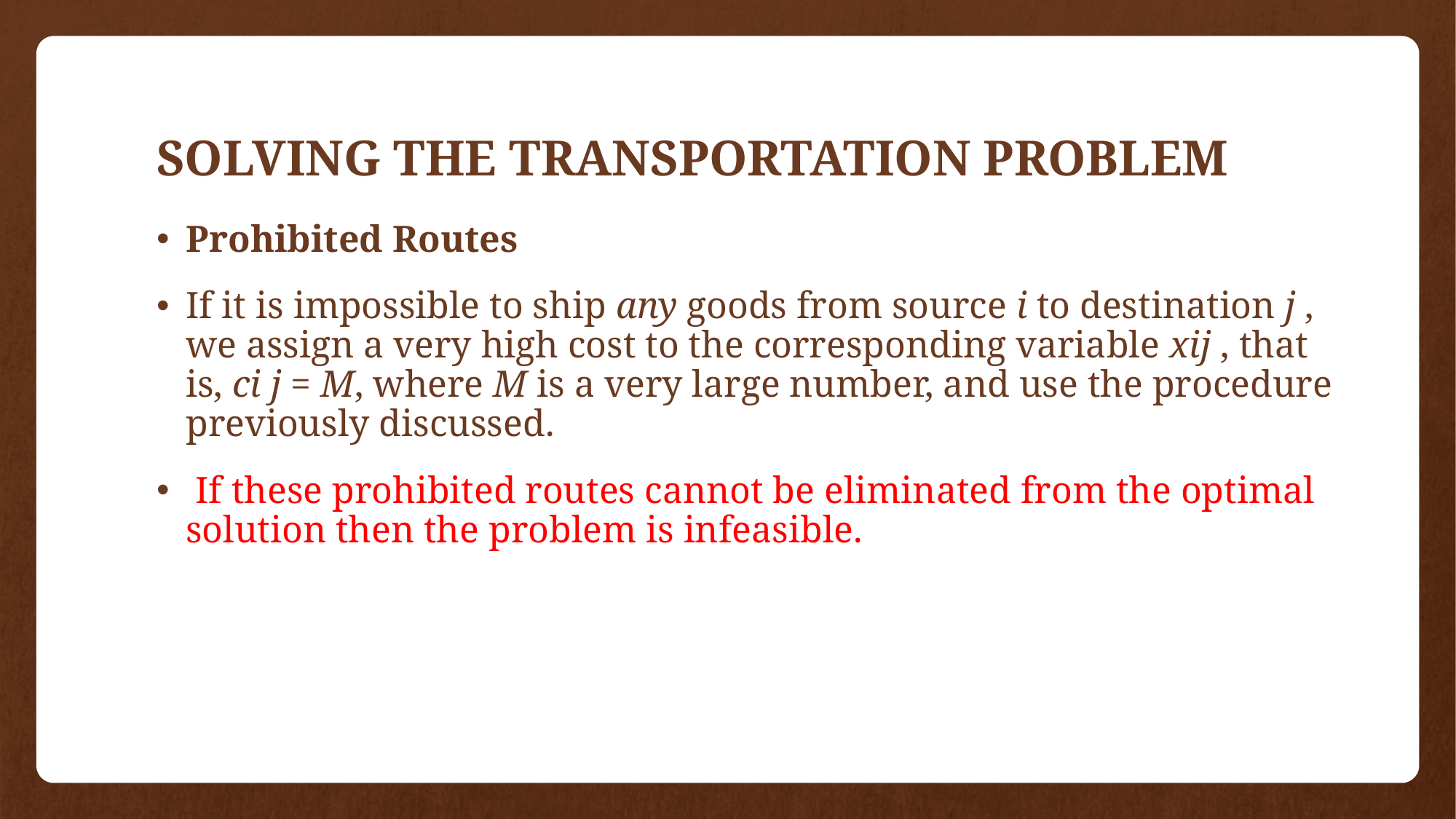

# SOLVING THE TRANSPORTATION PROBLEM
Prohibited Routes
If it is impossible to ship any goods from source i to destination j , we assign a very high cost to the corresponding variable xij , that is, ci j = M, where M is a very large number, and use the procedure previously discussed.
 If these prohibited routes cannot be eliminated from the optimal solution then the problem is infeasible.